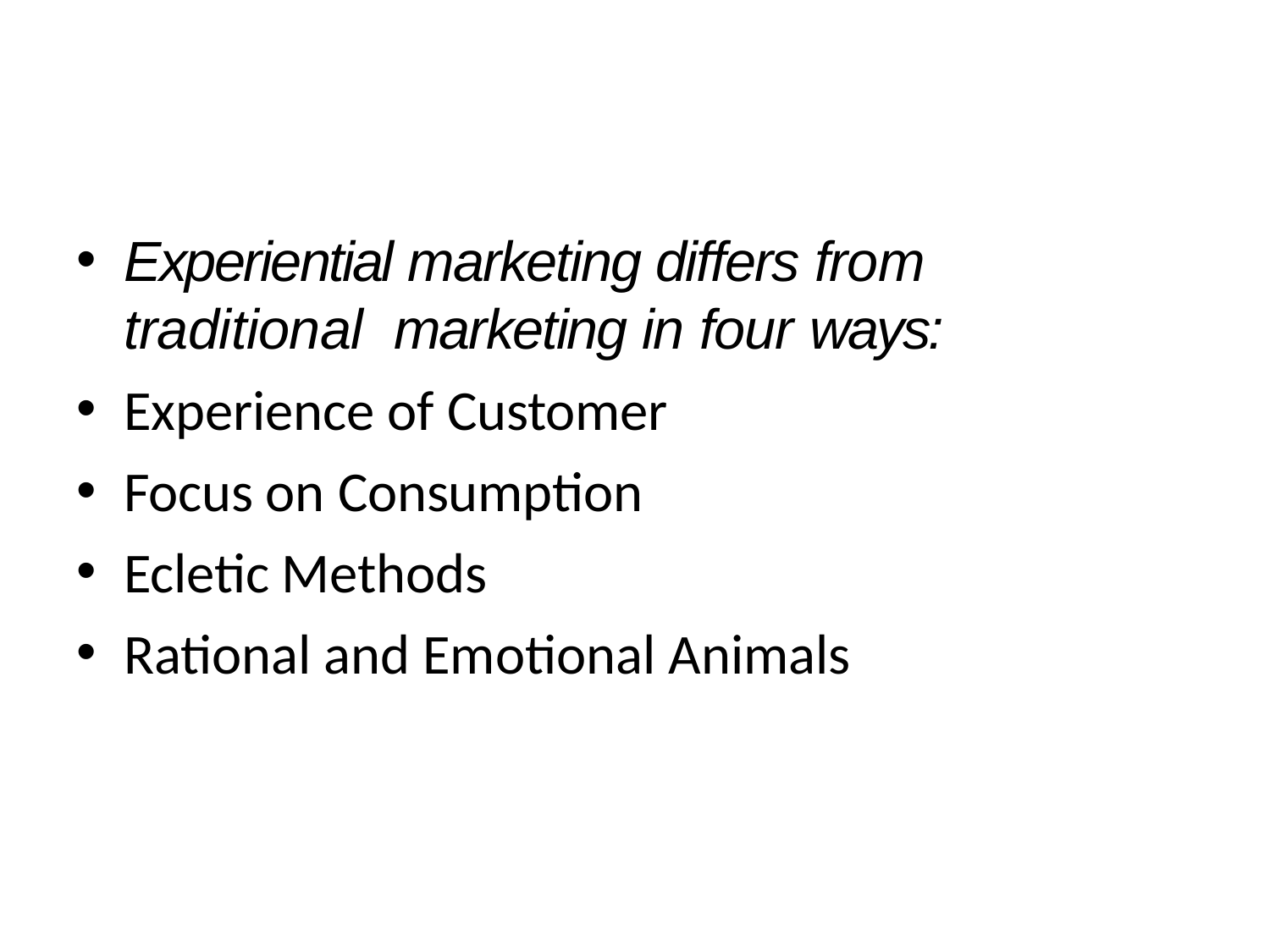

Experiential marketing differs from traditional  marketing in four ways:
Experience of Customer
Focus on Consumption
Ecletic Methods
Rational and Emotional Animals